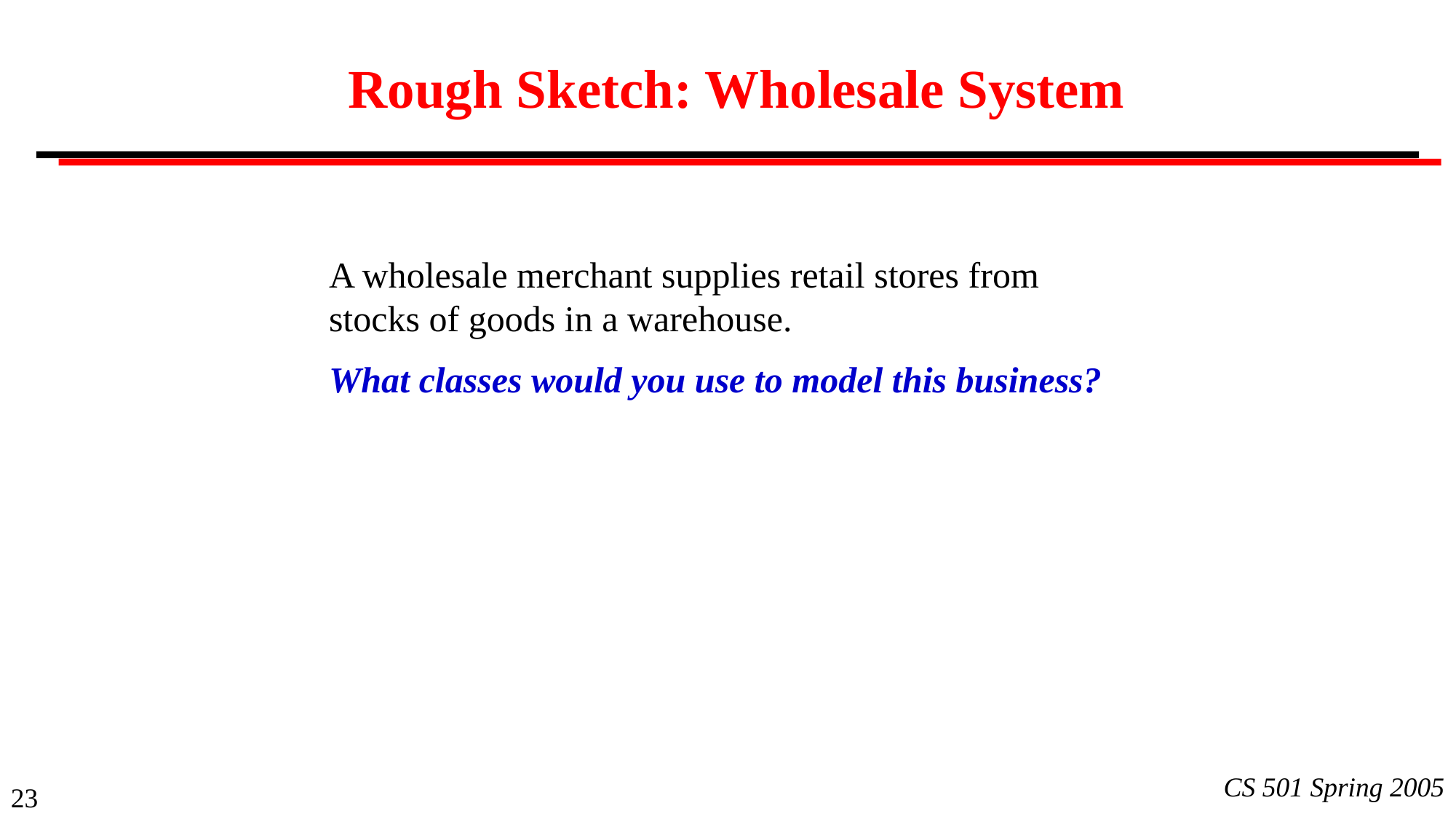

# Rough Sketch: Wholesale System
A wholesale merchant supplies retail stores from stocks of goods in a warehouse.
What classes would you use to model this business?